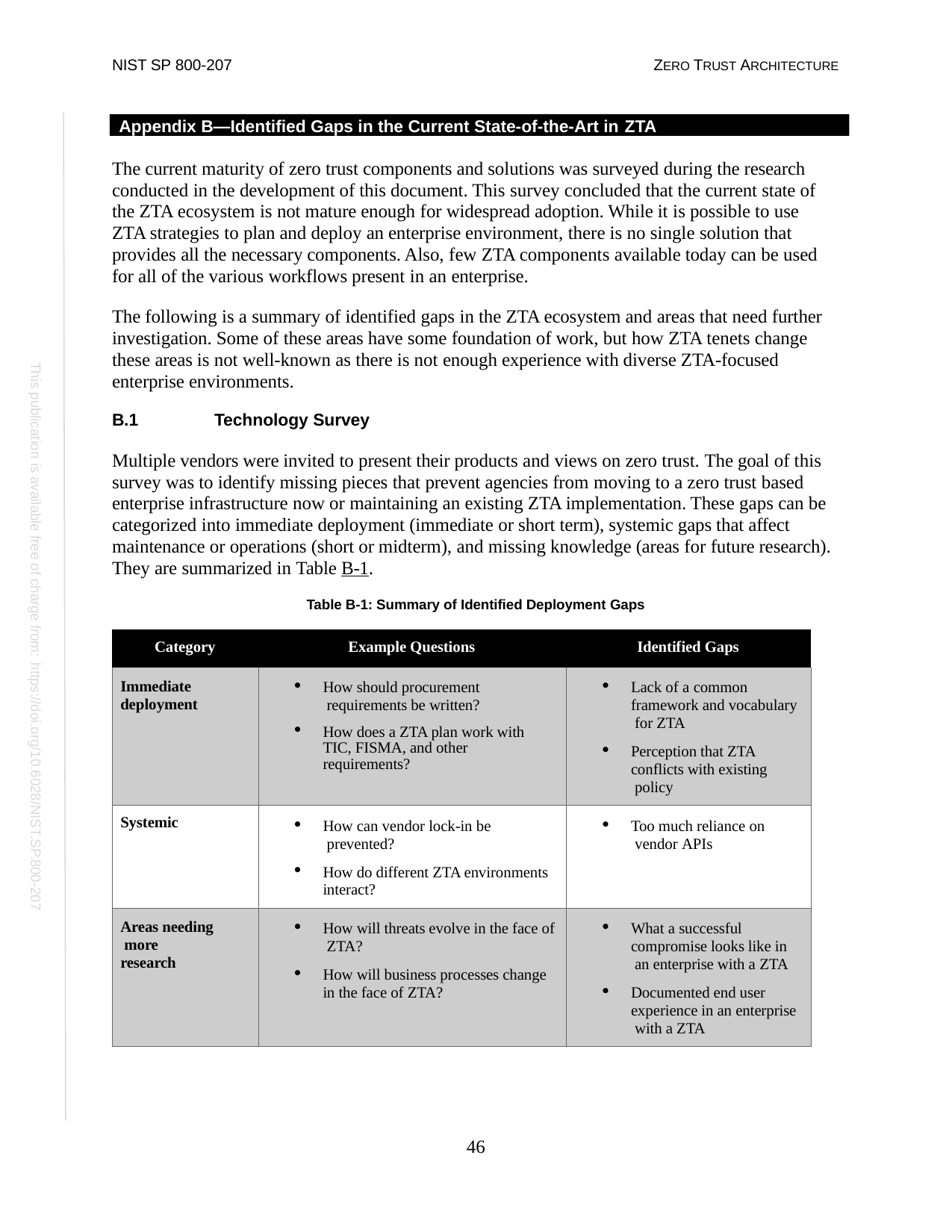

NIST SP 800-207
ZERO TRUST ARCHITECTURE

Appendix B—Identified Gaps in the Current State-of-the-Art in ZTA
The current maturity of zero trust components and solutions was surveyed during the research  conducted in the development of this document. This survey concluded that the current state of  the ZTA ecosystem is not mature enough for widespread adoption. While it is possible to use  ZTA strategies to plan and deploy an enterprise environment, there is no single solution that  provides all the necessary components. Also, few ZTA components available today can be used  for all of the various workflows present in an enterprise.

The following is a summary of identified gaps in the ZTA ecosystem and areas that need further  investigation. Some of these areas have some foundation of work, but how ZTA tenets change  these areas is not well-known as there is not enough experience with diverse ZTA-focused  enterprise environments.
B.1	Technology Survey

Multiple vendors were invited to present their products and views on zero trust. The goal of this  survey was to identify missing pieces that prevent agencies from moving to a zero trust based  enterprise infrastructure now or maintaining an existing ZTA implementation. These gaps can be  categorized into immediate deployment (immediate or short term), systemic gaps that affect  maintenance or operations (short or midterm), and missing knowledge (areas for future research).  They are summarized in Table B-1.
Table B-1: Summary of Identified Deployment Gaps
This publication is available free of charge from: https://doi.org/10.6028/NIST.SP.800-207
| Category | Example Questions | Identified Gaps |
| --- | --- | --- |
| Immediate deployment | How should procurement requirements be written? How does a ZTA plan work with TIC, FISMA, and other requirements? | Lack of a common framework and vocabulary for ZTA Perception that ZTA conflicts with existing policy |
| Systemic | How can vendor lock-in be prevented? How do different ZTA environments interact? | Too much reliance on vendor APIs |
| Areas needing more research | How will threats evolve in the face of ZTA? How will business processes change in the face of ZTA? | What a successful compromise looks like in an enterprise with a ZTA Documented end user experience in an enterprise with a ZTA |
46